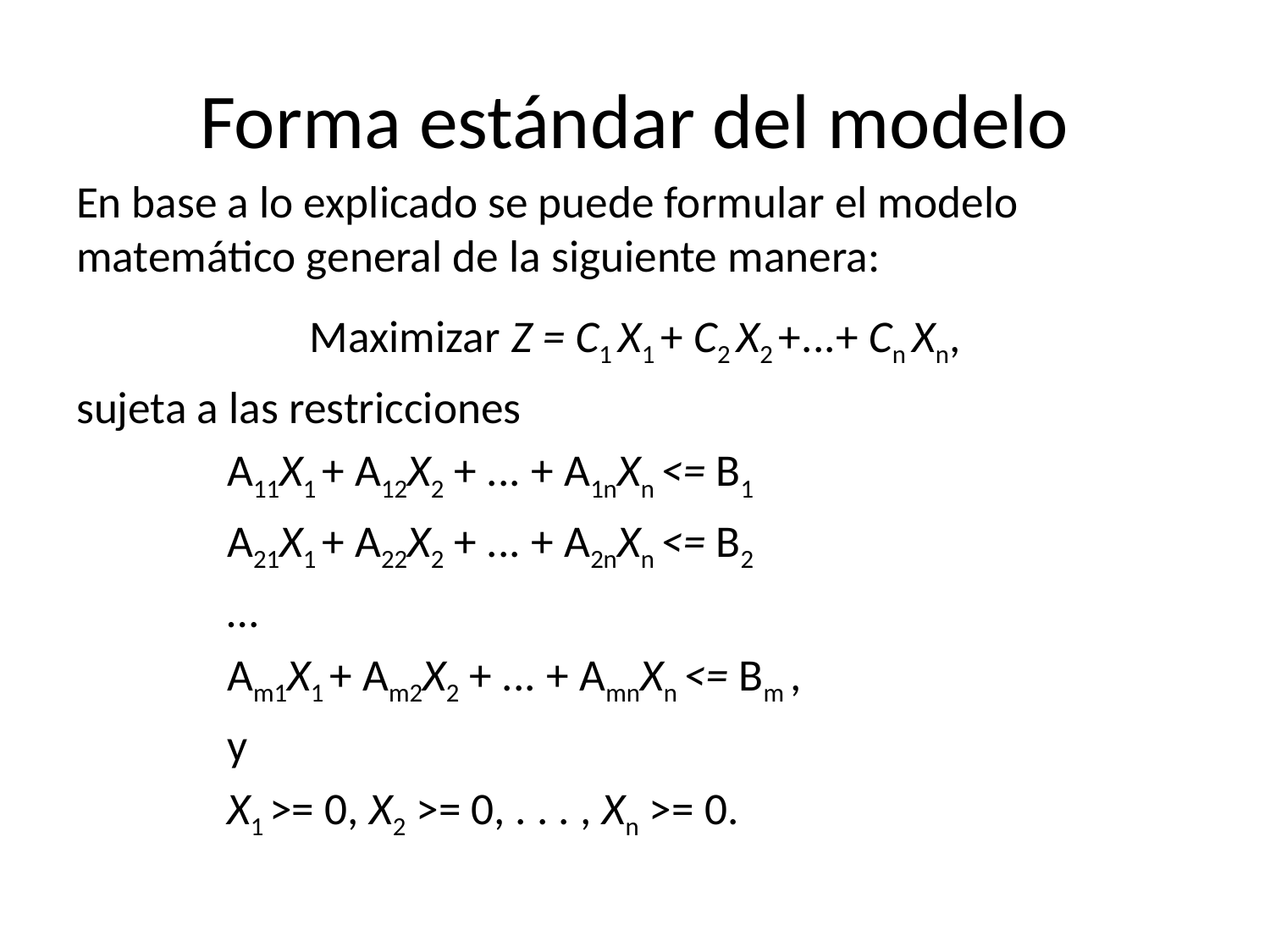

# Forma estándar del modelo
En base a lo explicado se puede formular el modelo matemático general de la siguiente manera:

Maximizar Z = C1 X1 + C2 X2 +...+ Cn Xn,
sujeta a las restricciones
A11X1 + A12X2 + ... + A1nXn <= B1
A21X1 + A22X2 + ... + A2nXn <= B2
…
Am1X1 + Am2X2 + ... + AmnXn <= Bm ,
y
X1 >= 0, X2 >= 0, . . . , Xn >= 0.